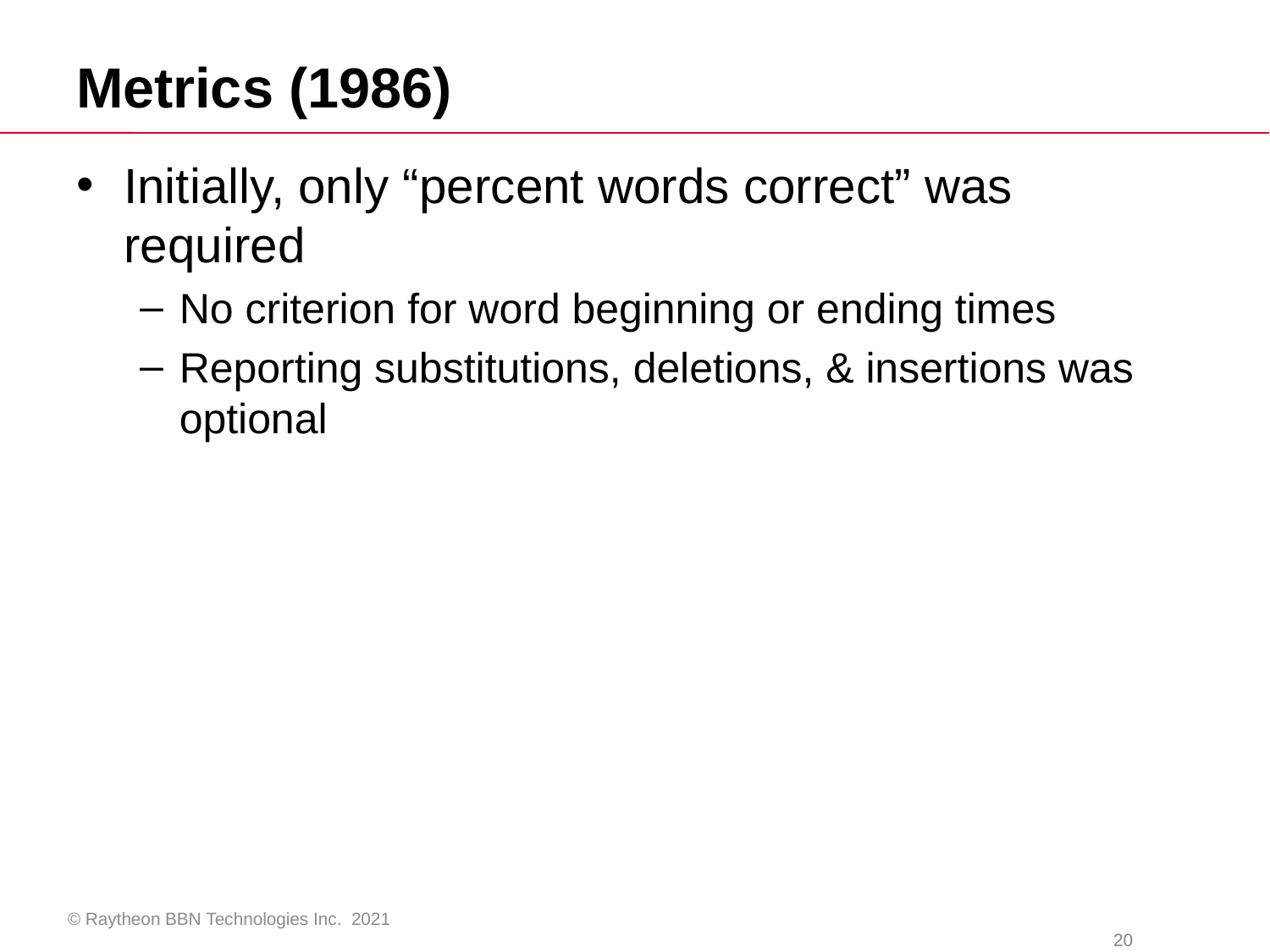

# Metrics (1986)
Initially, only “percent words correct” was required
No criterion for word beginning or ending times
Reporting substitutions, deletions, & insertions was optional
© Raytheon BBN Technologies Inc.  2021
			20